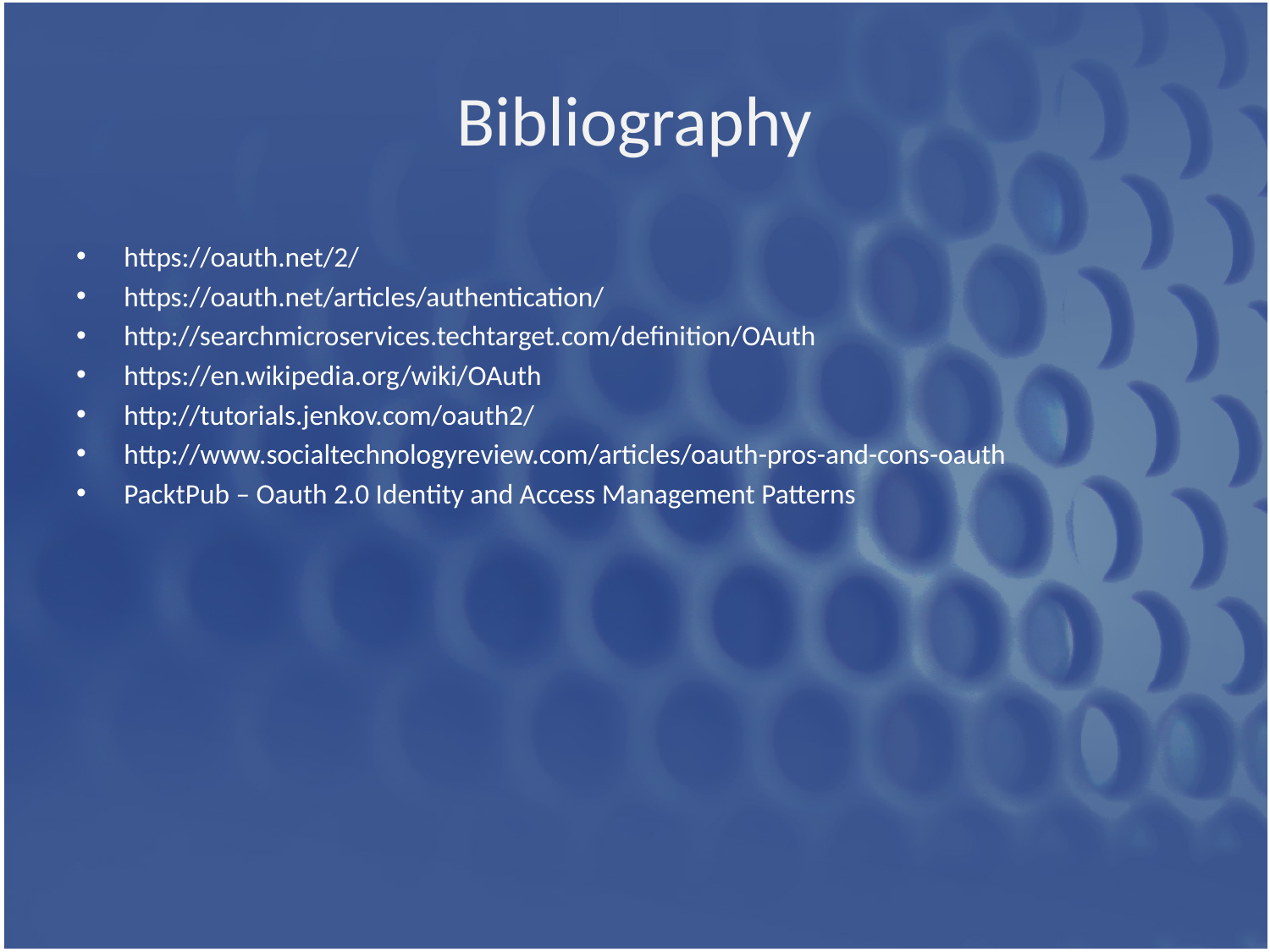

# Bibliography
https://oauth.net/2/
https://oauth.net/articles/authentication/
http://searchmicroservices.techtarget.com/definition/OAuth
https://en.wikipedia.org/wiki/OAuth
http://tutorials.jenkov.com/oauth2/
http://www.socialtechnologyreview.com/articles/oauth-pros-and-cons-oauth
PacktPub – Oauth 2.0 Identity and Access Management Patterns